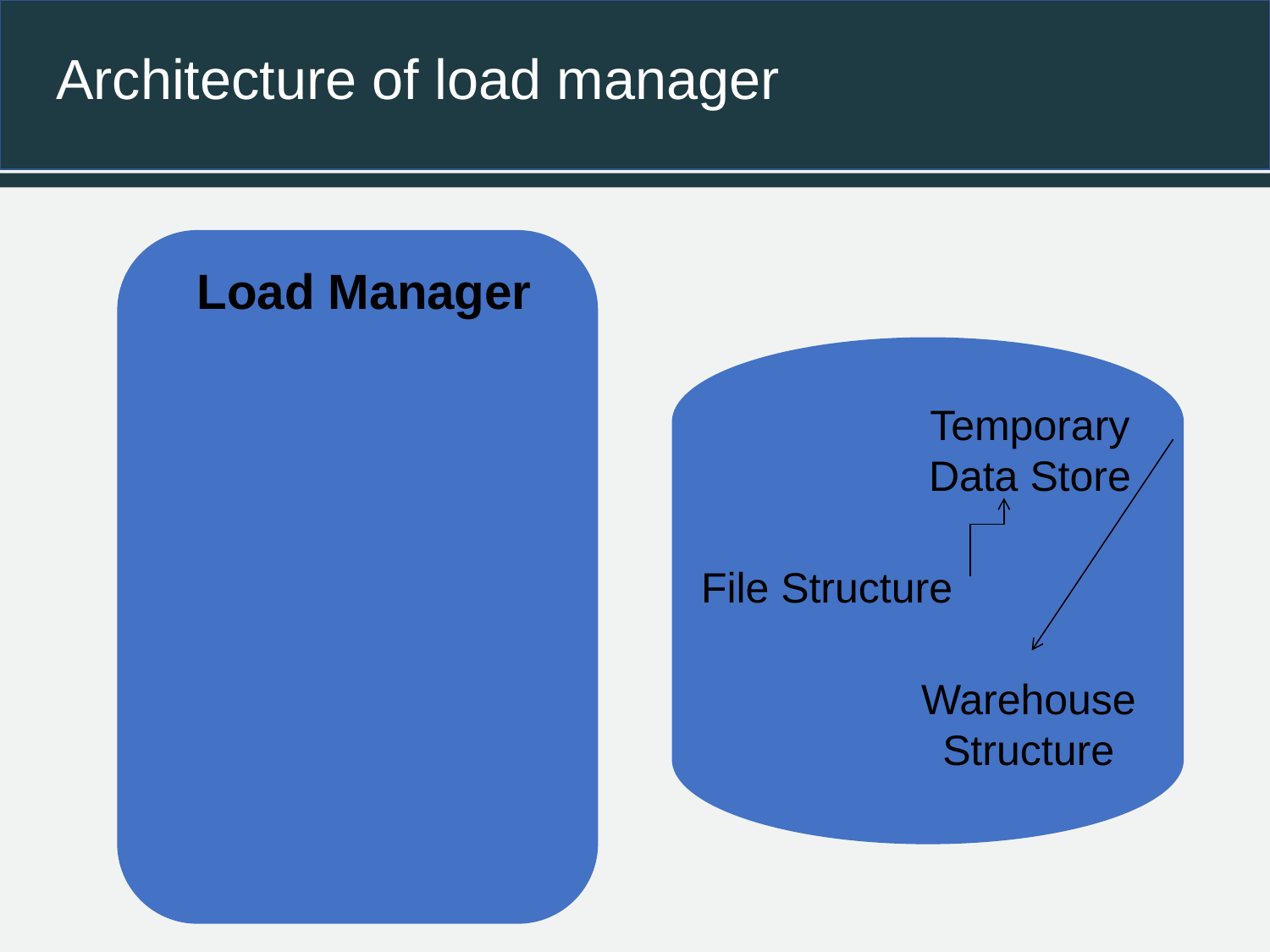

# Architecture of load manager
 Load Manager
Controlling Process
Stored Procedures
Copy Management Tool
Controlling Process

Temporary Data Store
File Structure
Warehouse Structure